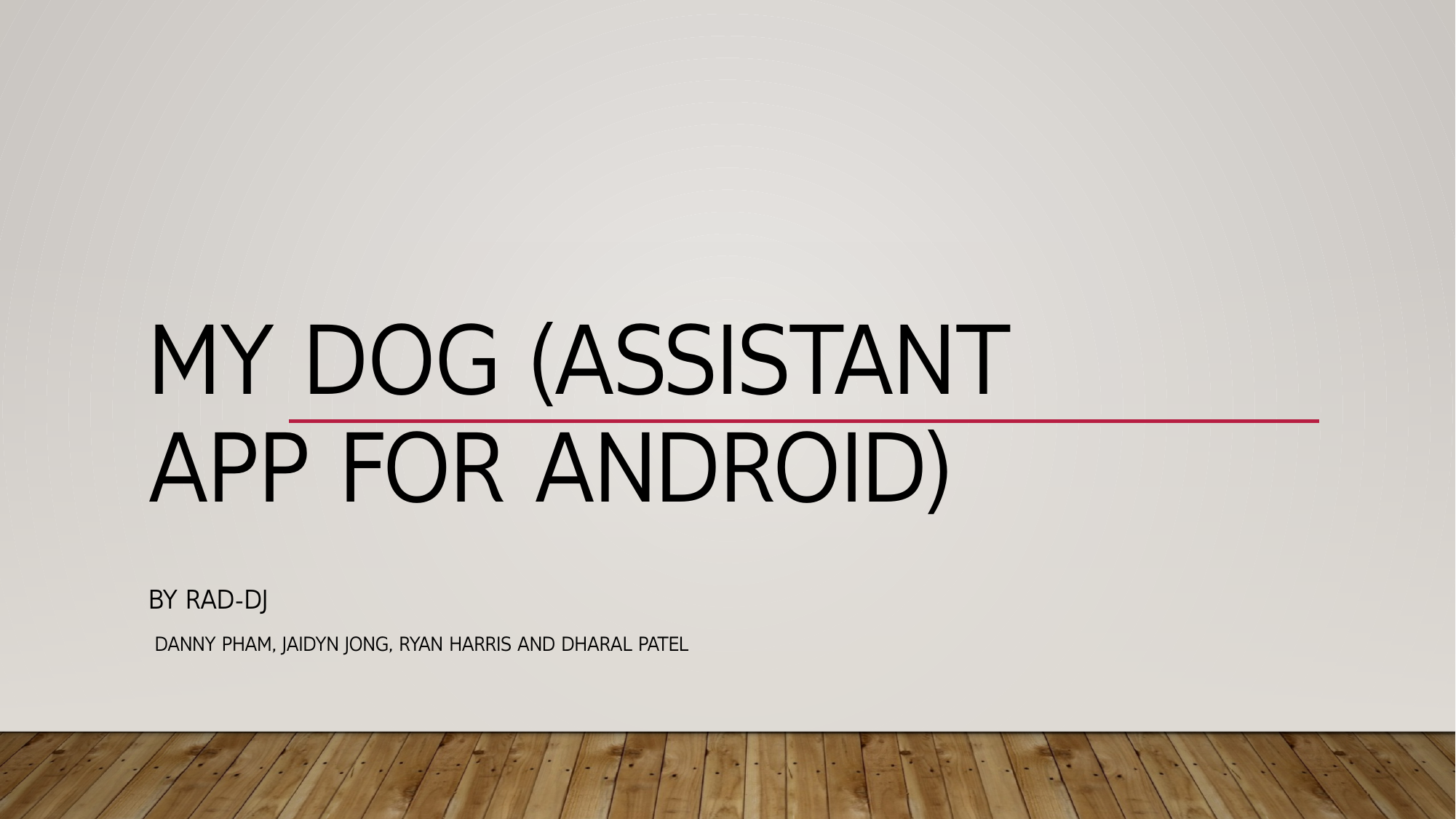

# My Dog (Assistant App for android)
By RAD-DJ
 Danny Pham, Jaidyn Jong, Ryan Harris and Dharal Patel